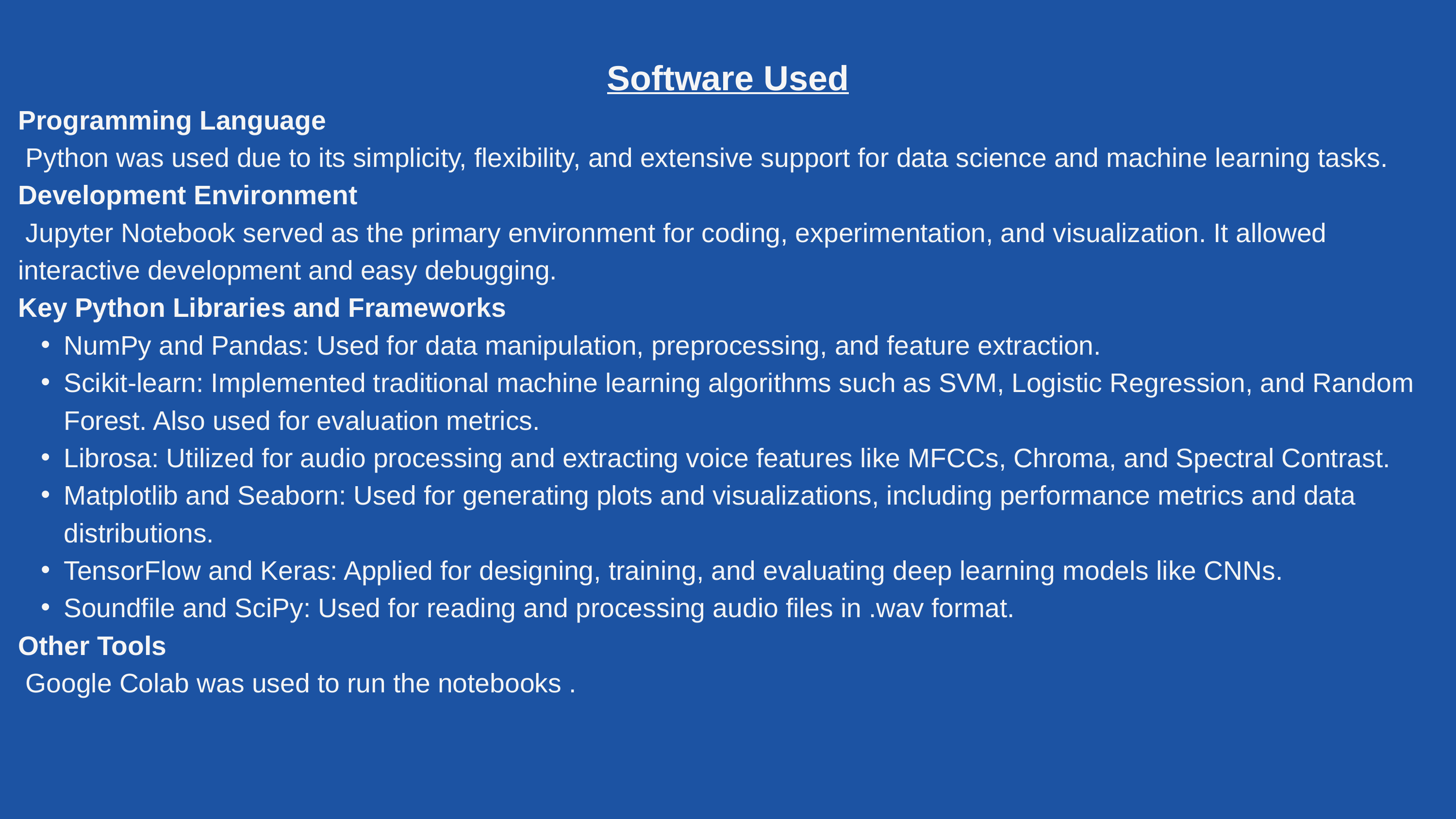

Software Used
Programming Language
 Python was used due to its simplicity, flexibility, and extensive support for data science and machine learning tasks.
Development Environment
 Jupyter Notebook served as the primary environment for coding, experimentation, and visualization. It allowed interactive development and easy debugging.
Key Python Libraries and Frameworks
NumPy and Pandas: Used for data manipulation, preprocessing, and feature extraction.
Scikit-learn: Implemented traditional machine learning algorithms such as SVM, Logistic Regression, and Random Forest. Also used for evaluation metrics.
Librosa: Utilized for audio processing and extracting voice features like MFCCs, Chroma, and Spectral Contrast.
Matplotlib and Seaborn: Used for generating plots and visualizations, including performance metrics and data distributions.
TensorFlow and Keras: Applied for designing, training, and evaluating deep learning models like CNNs.
Soundfile and SciPy: Used for reading and processing audio files in .wav format.
Other Tools
 Google Colab was used to run the notebooks .